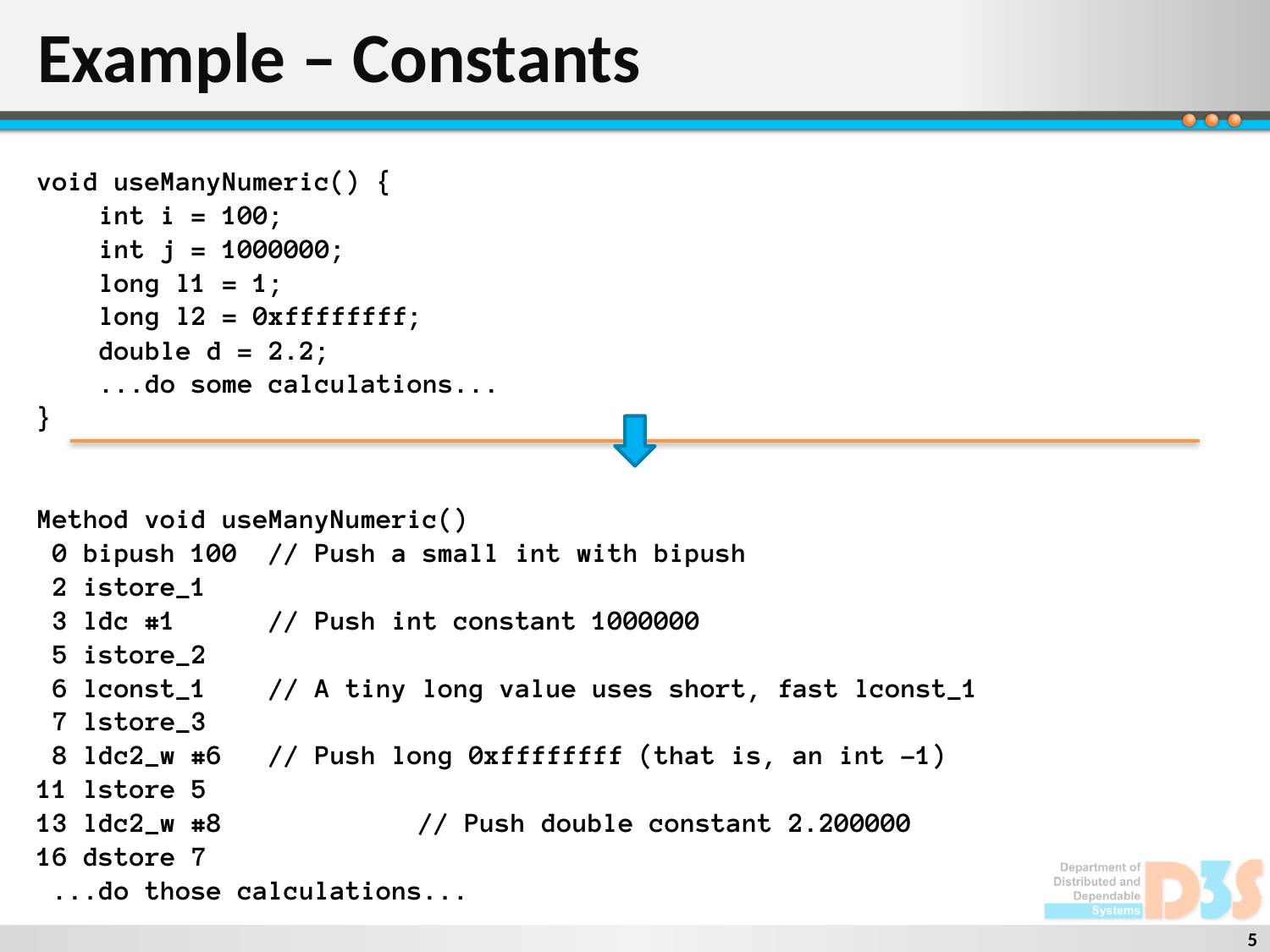

# Example – Constants
void useManyNumeric() {
    int i = 100;
    int j = 1000000;
    long l1 = 1;
    long l2 = 0xffffffff;
    double d = 2.2;
    ...do some calculations...
}

Method void useManyNumeric()
 0 bipush 100  // Push a small int with bipush
 2 istore_1
 3 ldc #1      // Push int constant 1000000
 5 istore_2
 6 lconst_1    // A tiny long value uses short, fast lconst_1
 7 lstore_3
 8 ldc2_w #6   // Push long 0xffffffff (that is, an int -1)
11 lstore 5
13 ldc2_w #8 		// Push double constant 2.200000
16 dstore 7
 ...do those calculations...

5